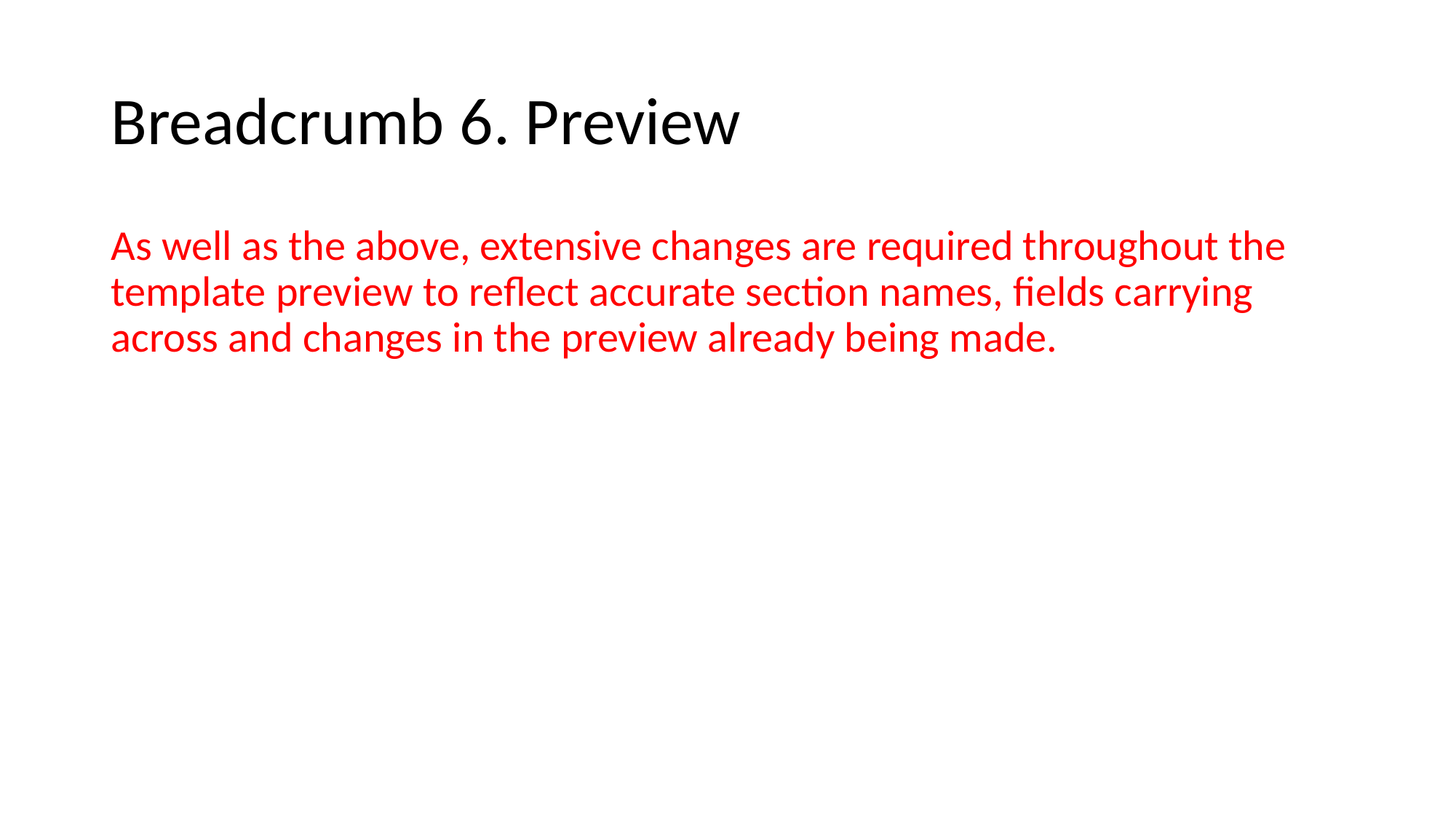

# Breadcrumb 6. Preview
As well as the above, extensive changes are required throughout the template preview to reflect accurate section names, fields carrying across and changes in the preview already being made.